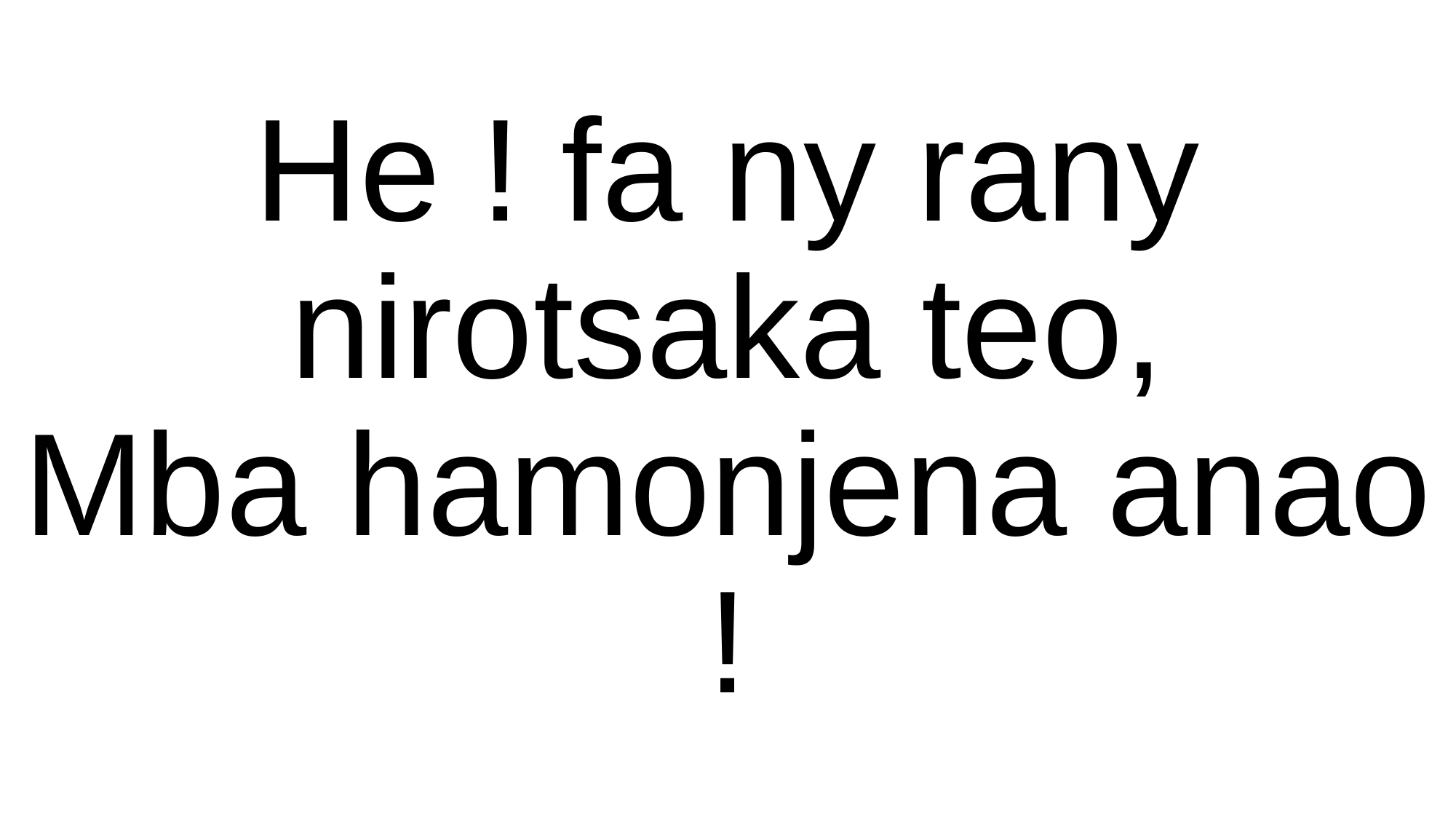

He ! fa ny rany nirotsaka teo,
Mba hamonjena anao !